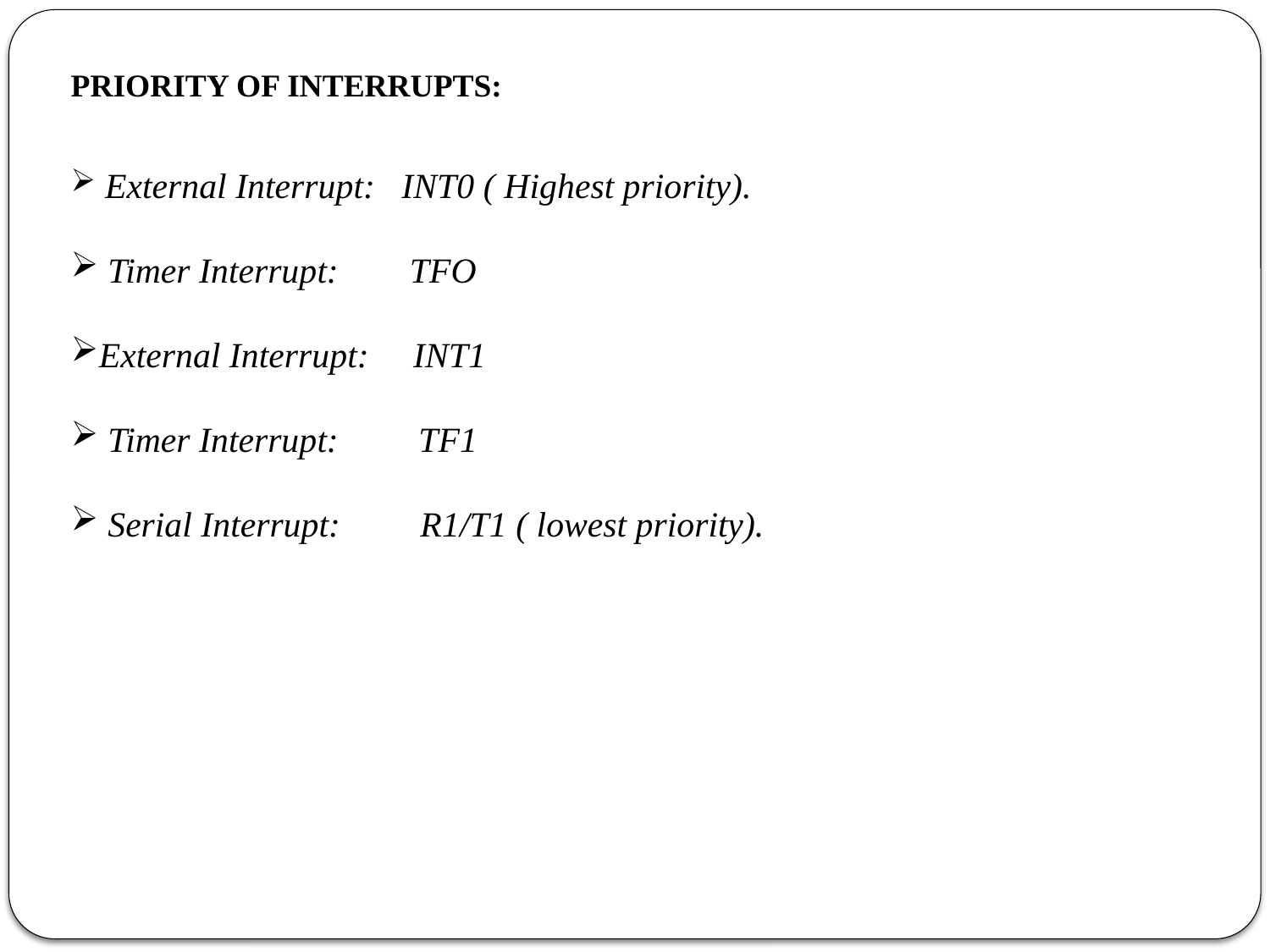

PRIORITY OF INTERRUPTS:

 External Interrupt:   INT0 ( Highest priority).
 Timer Interrupt:        TFO
External Interrupt:     INT1
 Timer Interrupt:         TF1
 Serial Interrupt:         R1/T1 ( lowest priority).